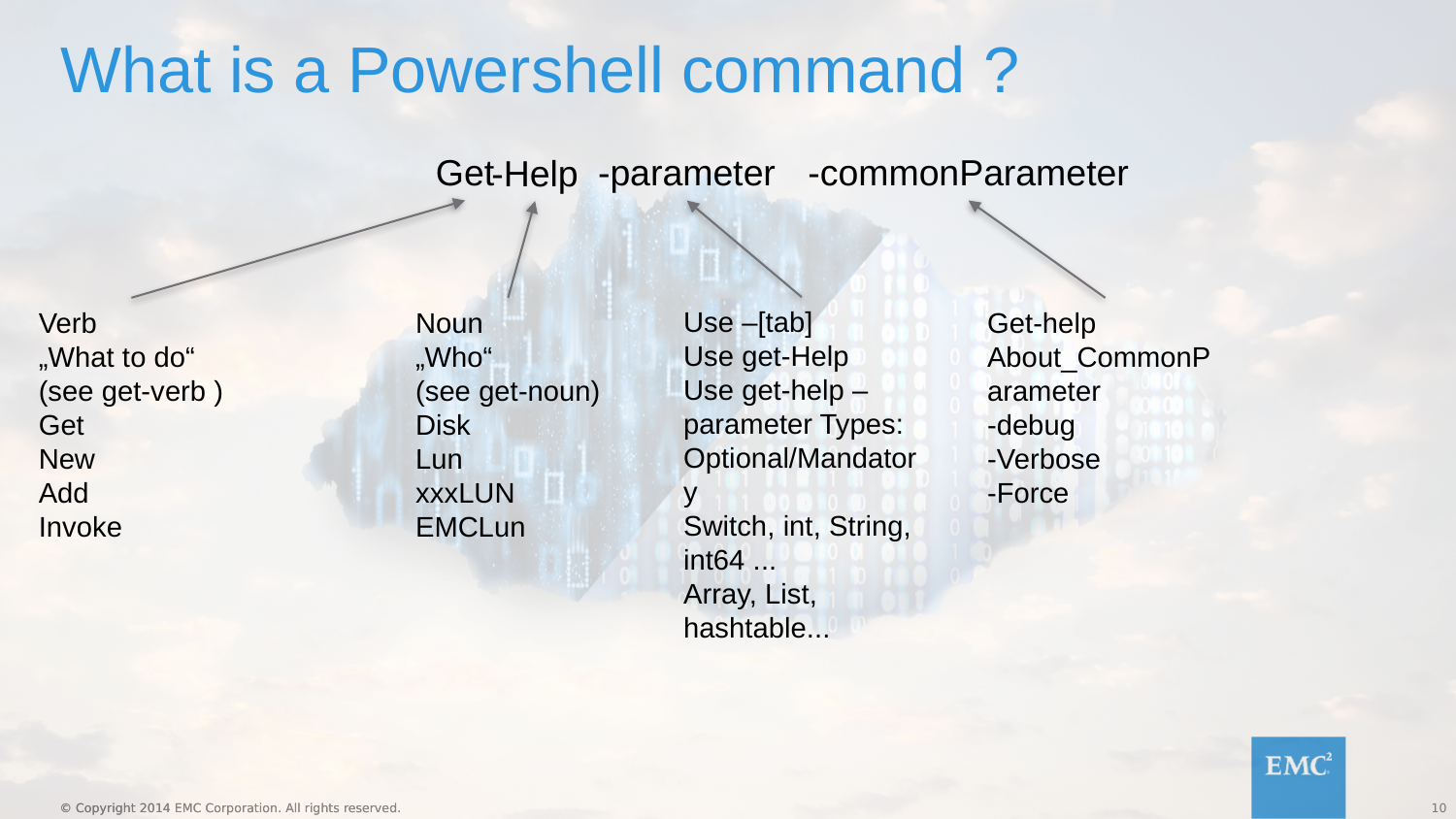

# What is a Powershell command ?
Get
-parameter
-commonParameter
-Help
Use –[tab]
Use get-Help
Use get-help –parameter Types: Optional/Mandatory
Switch, int, String, int64 ...
Array, List, hashtable...
Noun
„Who“
(see get-noun)
Disk
Lun
xxxLUN
EMCLun
Verb
„What to do“
(see get-verb )
Get
New
Add
Invoke

Get-help About_CommonParameter
-debug
-Verbose
-Force